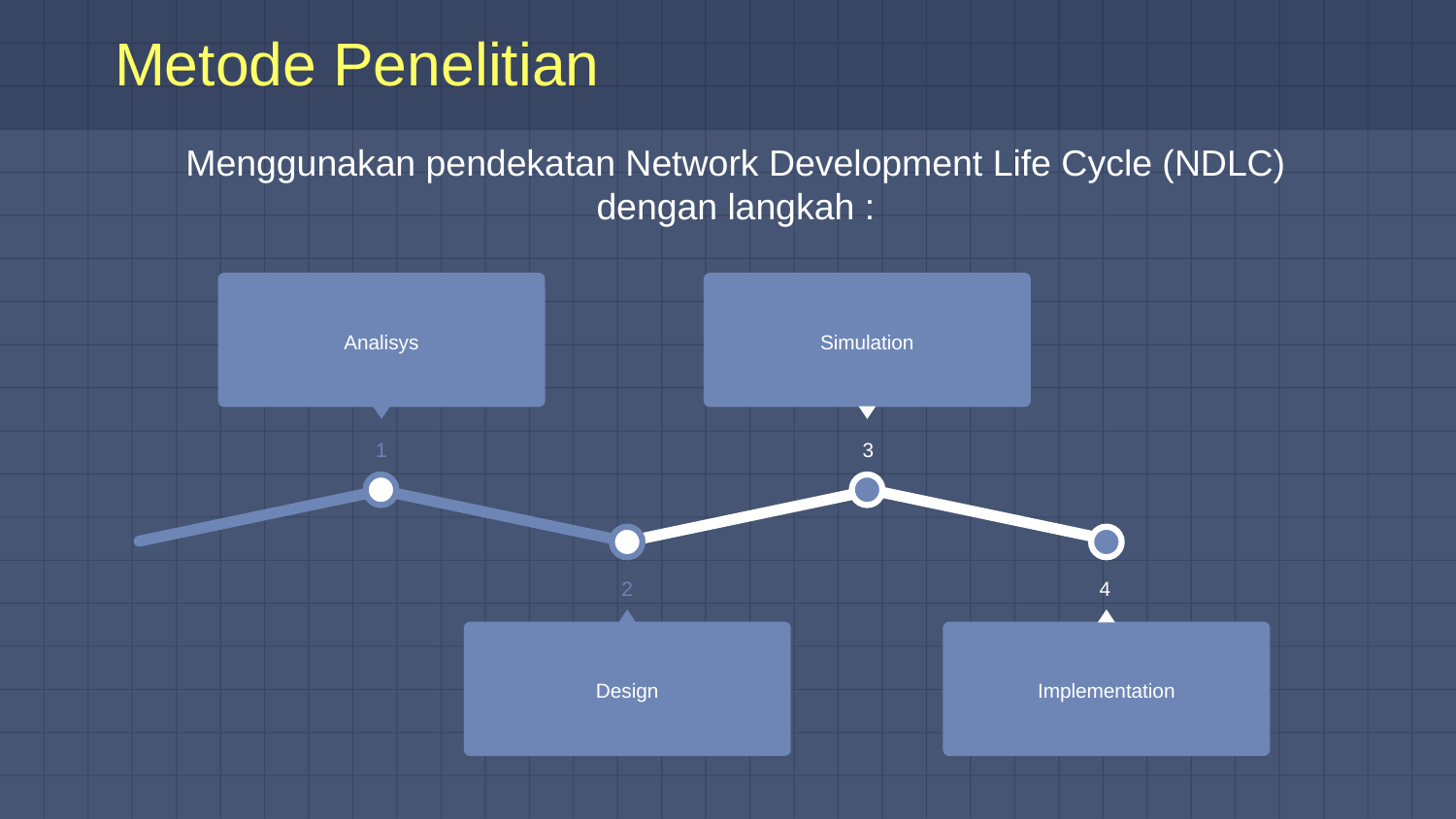

# Metode Penelitian
Menggunakan pendekatan Network Development Life Cycle (NDLC) dengan langkah :

Analisys

1

Simulation

3

4

Implementation

2

Design